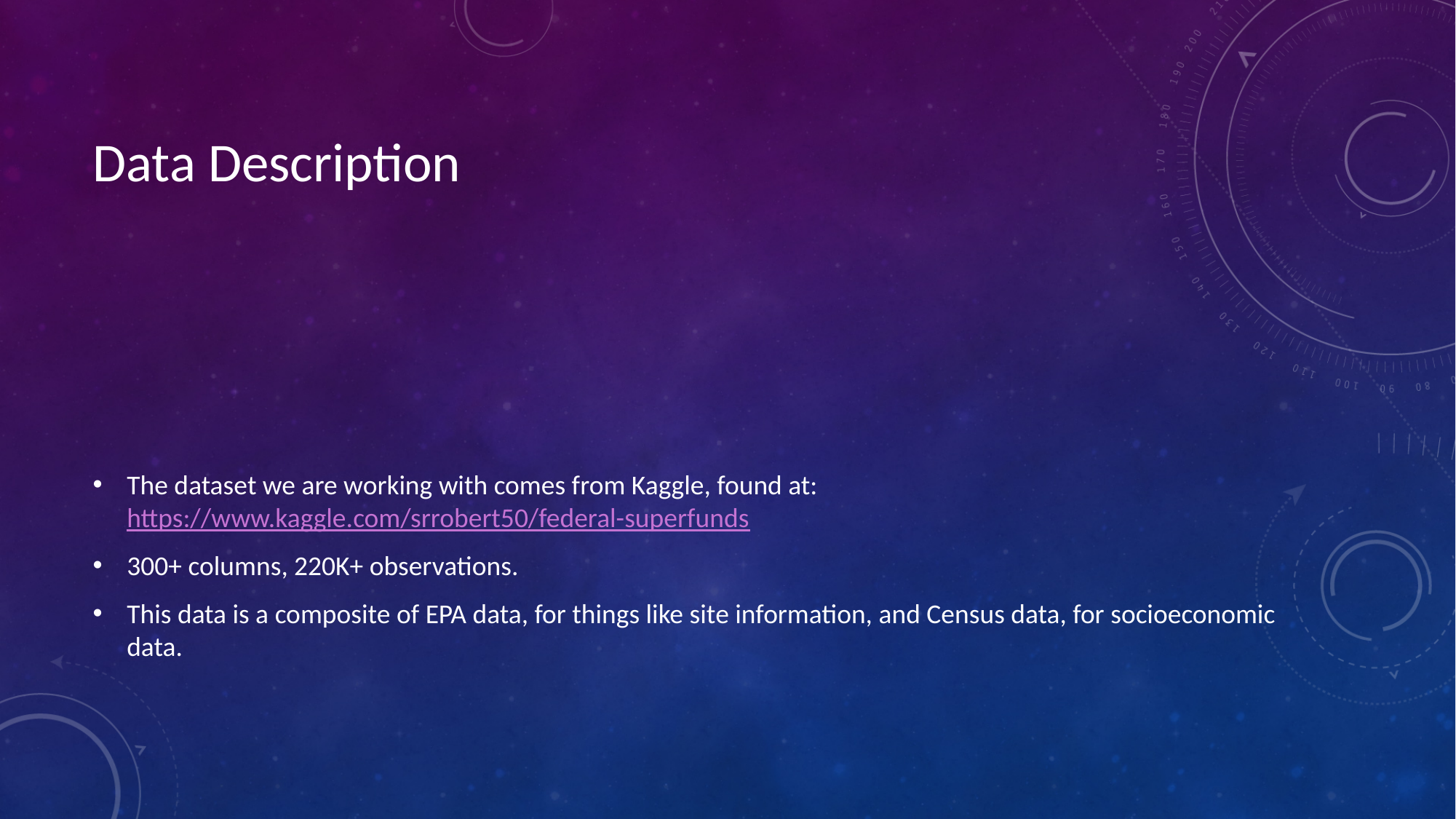

# Data Description
The dataset we are working with comes from Kaggle, found at: https://www.kaggle.com/srrobert50/federal-superfunds
300+ columns, 220K+ observations.
This data is a composite of EPA data, for things like site information, and Census data, for socioeconomic data.